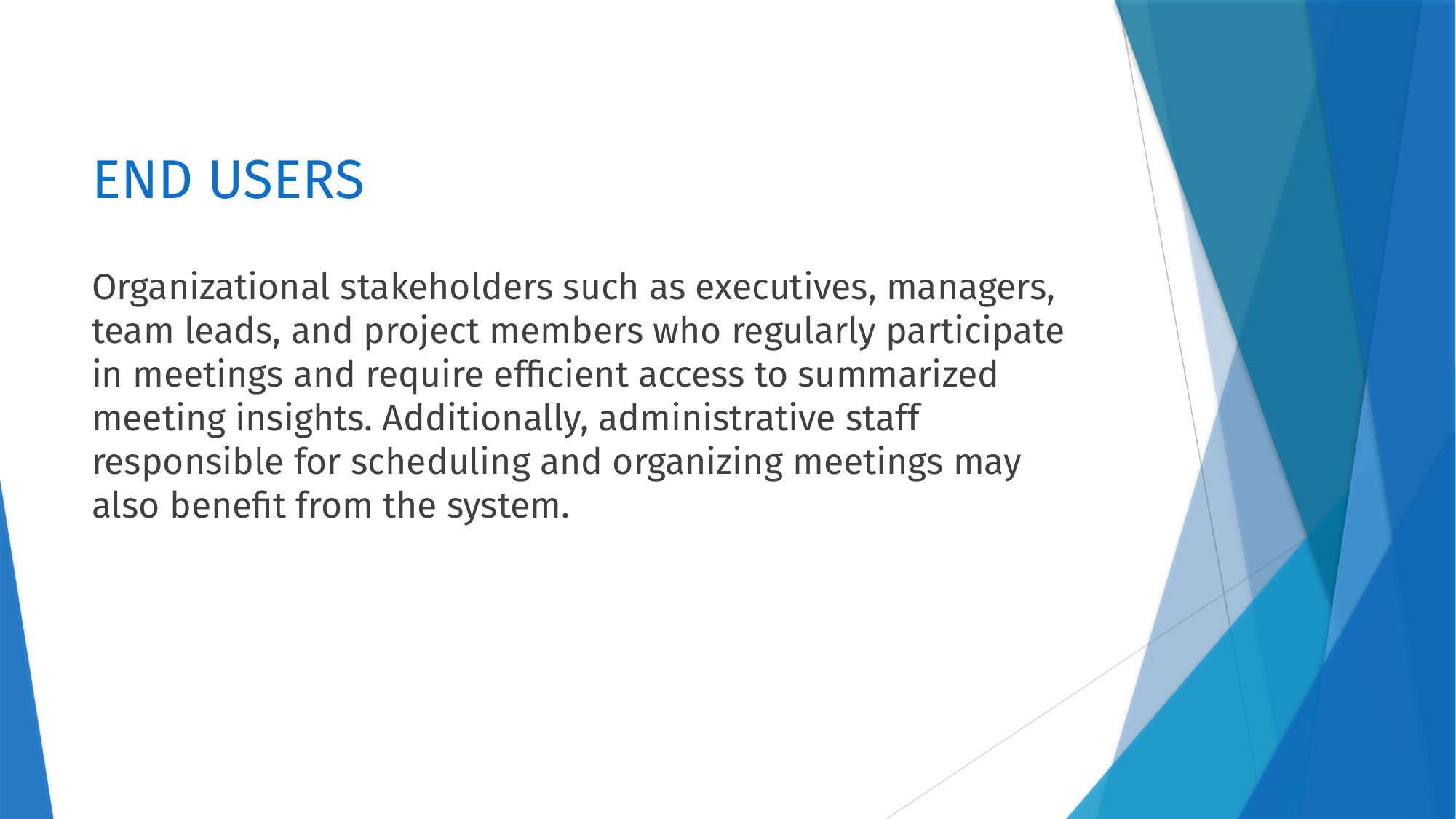

# END USERS
Organizational stakeholders such as executives, managers, team leads, and project members who regularly participate in meetings and require efficient access to summarized meeting insights. Additionally, administrative staff responsible for scheduling and organizing meetings may also benefit from the system.